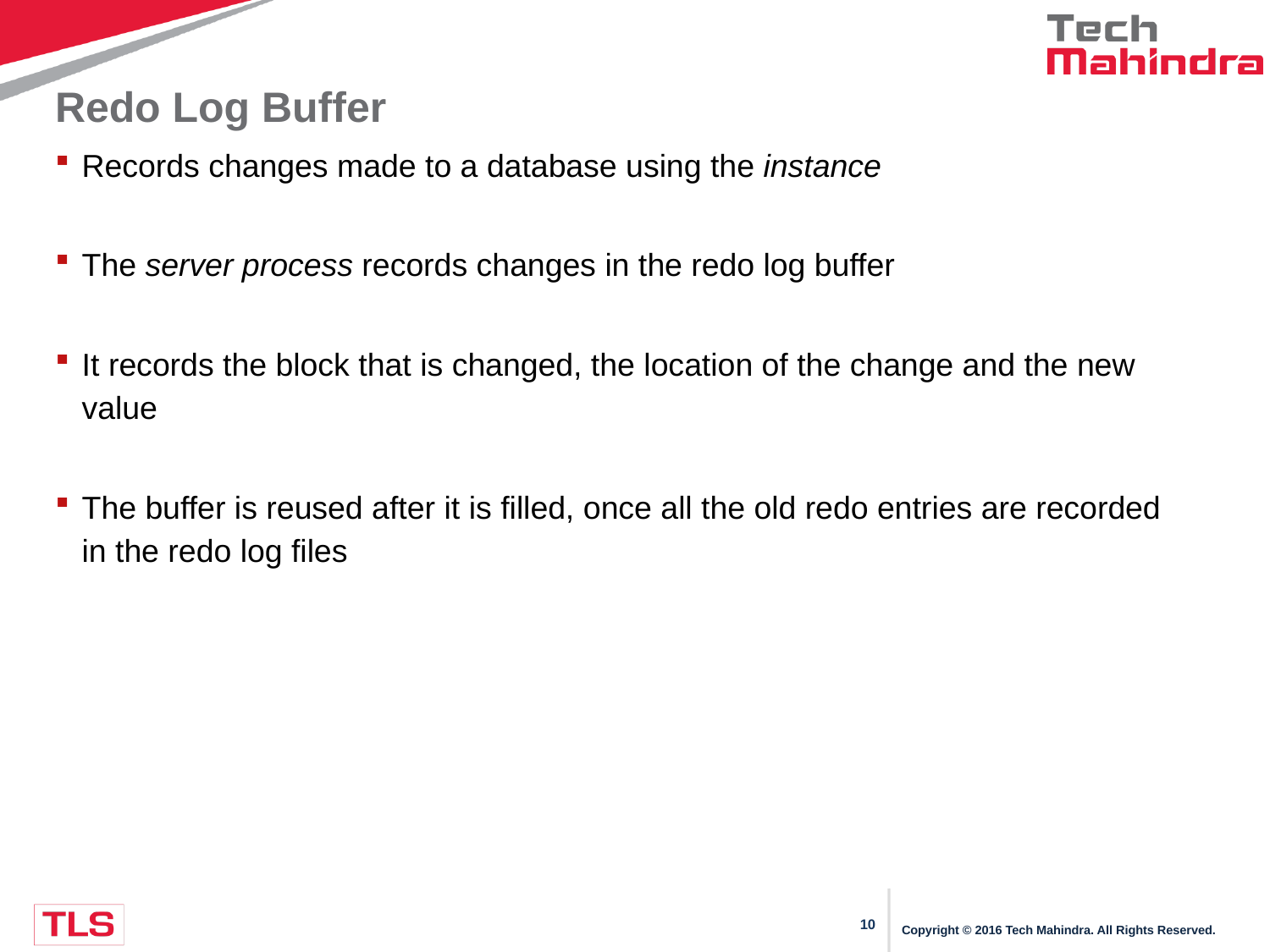

# Redo Log Buffer
Records changes made to a database using the instance

The server process records changes in the redo log buffer

It records the block that is changed, the location of the change and the new value

The buffer is reused after it is filled, once all the old redo entries are recorded in the redo log files
Copyright © 2016 Tech Mahindra. All Rights Reserved.